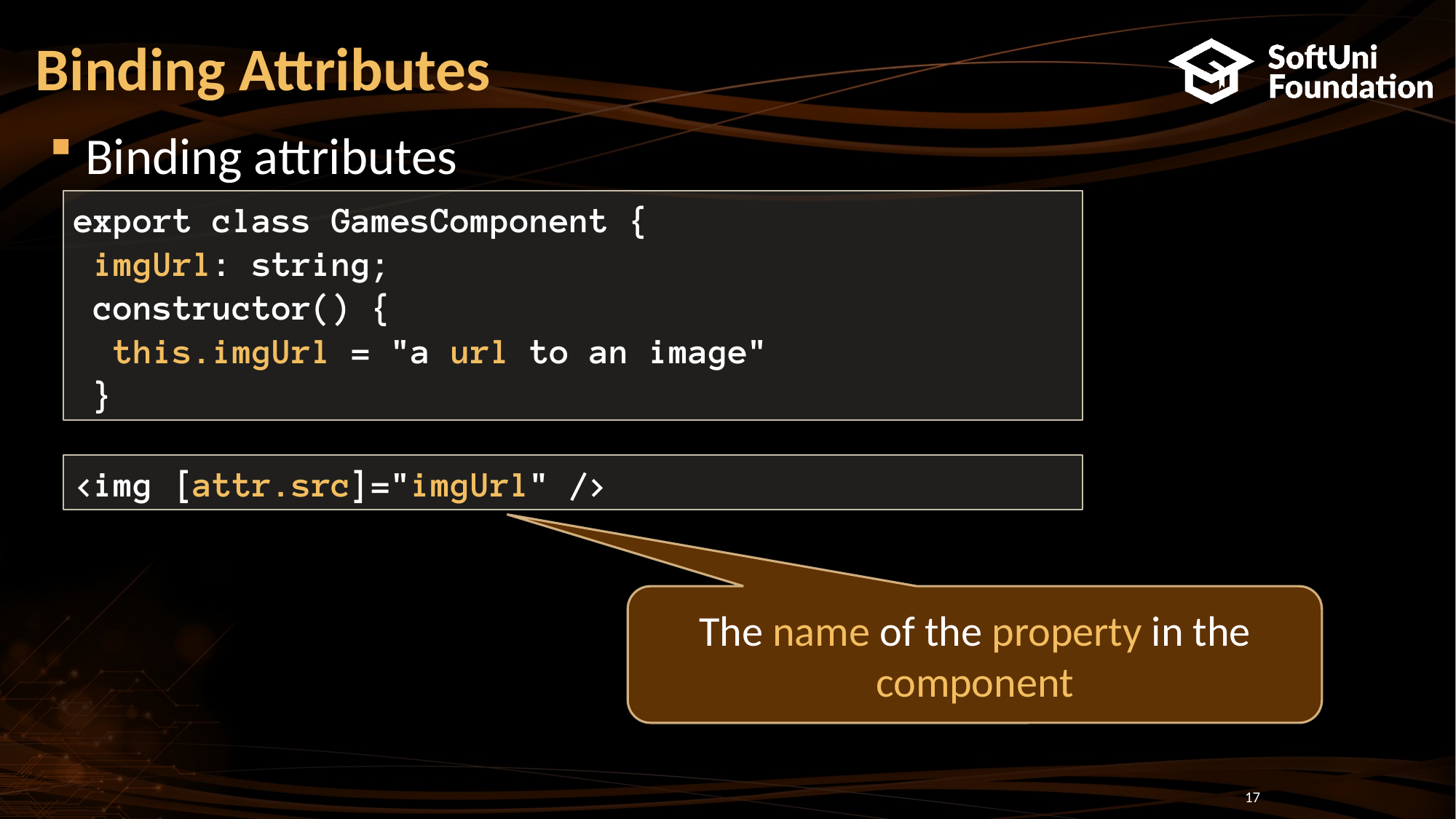

# Binding Attributes
Binding attributes
export class GamesComponent {
 imgUrl: string;
 constructor() {
  this.imgUrl = "a url to an image"
 }
<img [attr.src]="imgUrl" />
The name of the property in the component
17